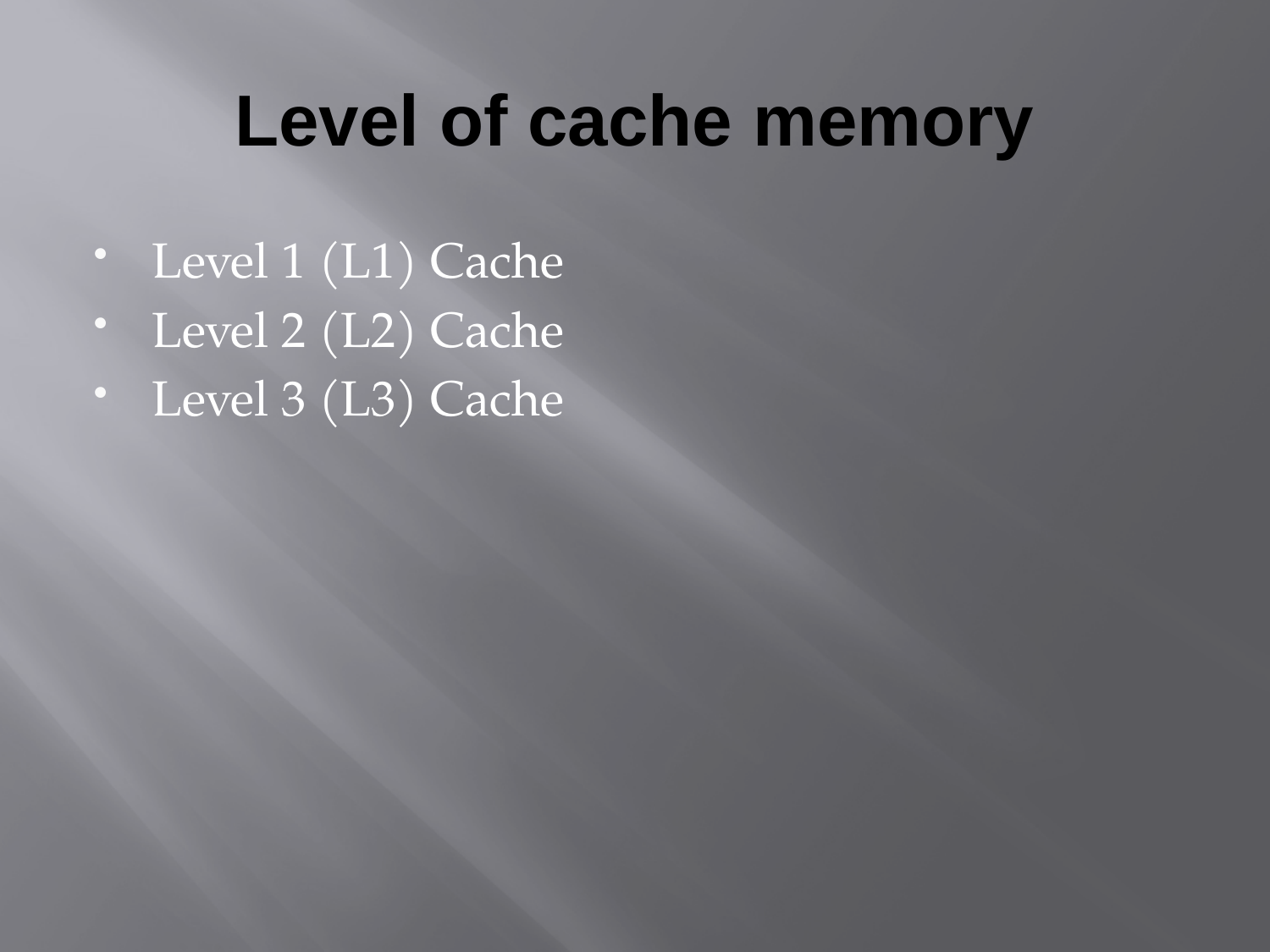

# Level of cache memory
Level 1 (L1) Cache
Level 2 (L2) Cache
Level 3 (L3) Cache